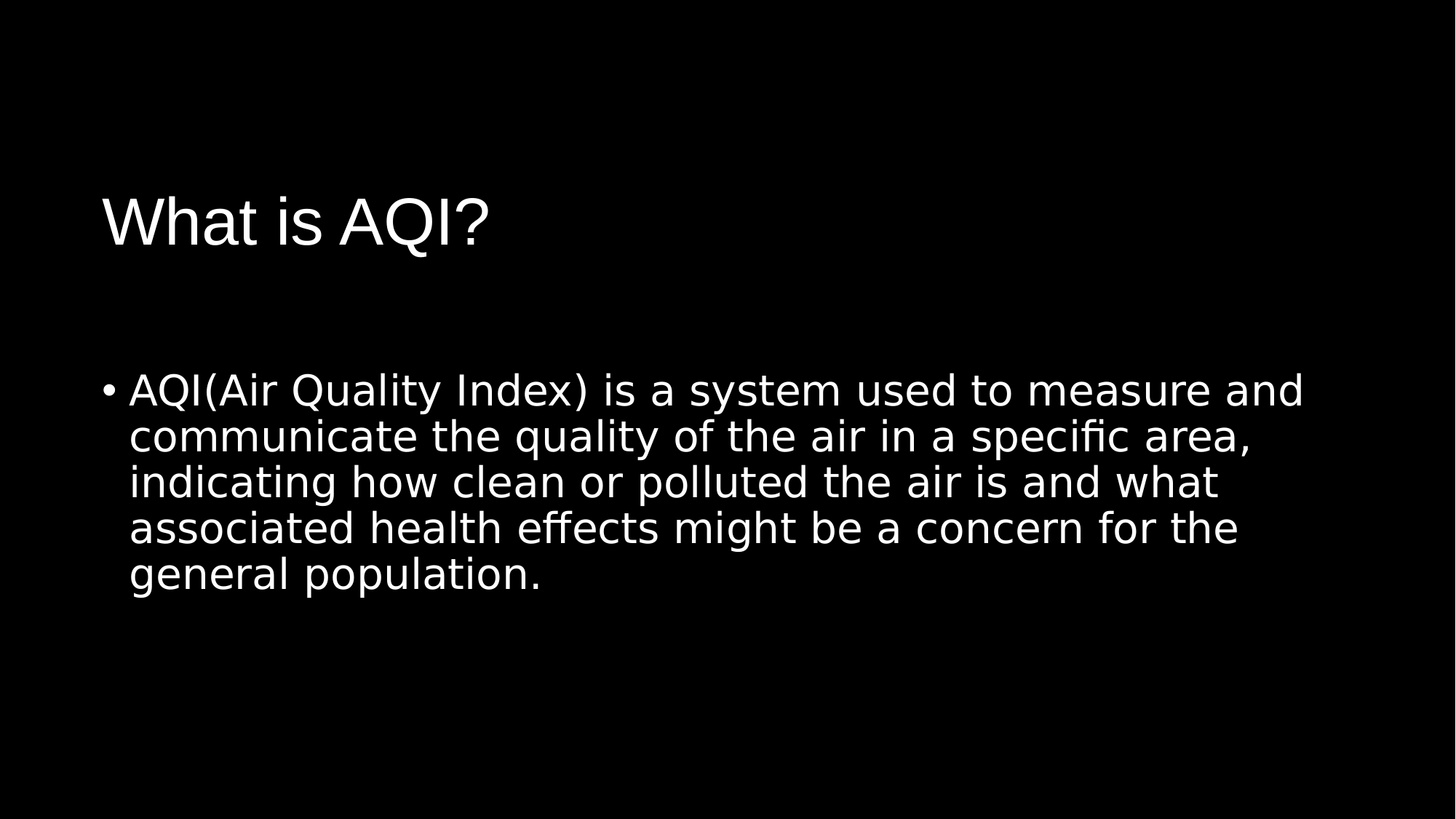

# What is AQI?
AQI(Air Quality Index) is a system used to measure and communicate the quality of the air in a specific area, indicating how clean or polluted the air is and what associated health effects might be a concern for the general population.